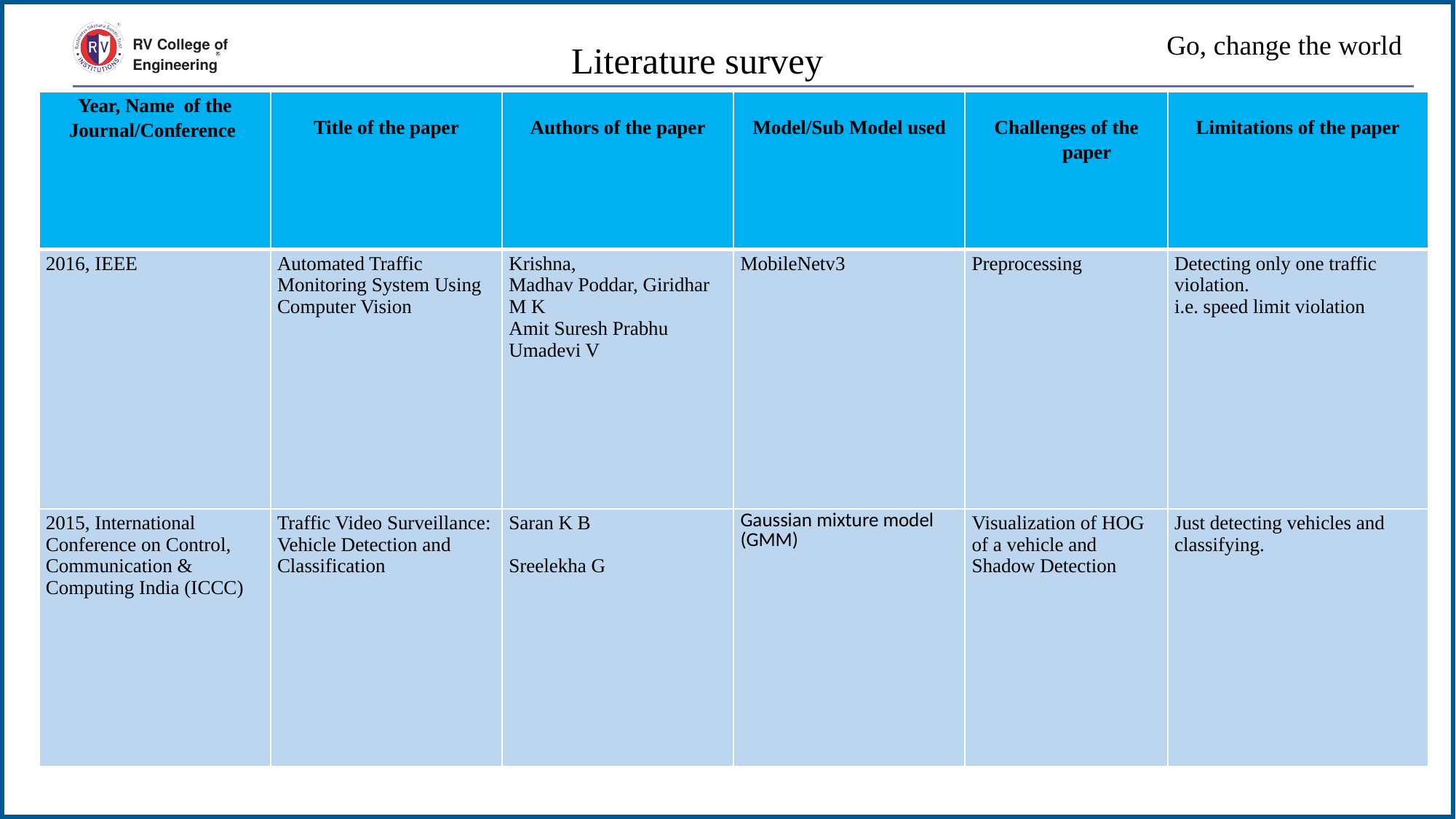

# Go, change the world
Literature survey
RV College of
Engineering

| Year, Name of the Journal/Conference | Title of the paper | Authors of the paper | Model/Sub Model used | Challenges of the paper | Limitations of the paper |
| --- | --- | --- | --- | --- | --- |
| 2016, IEEE | Automated Traffic Monitoring System Using Computer Vision | Krishna, Madhav Poddar, Giridhar M K Amit Suresh Prabhu Umadevi V | MobileNetv3 | Preprocessing | Detecting only one traffic violation. i.e. speed limit violation |
| 2015, International Conference on Control, Communication & Computing India (ICCC) | Traffic Video Surveillance: Vehicle Detection and Classification | Saran K B Sreelekha G | Gaussian mixture model (GMM) | Visualization of HOG of a vehicle and Shadow Detection | Just detecting vehicles and classifying. |